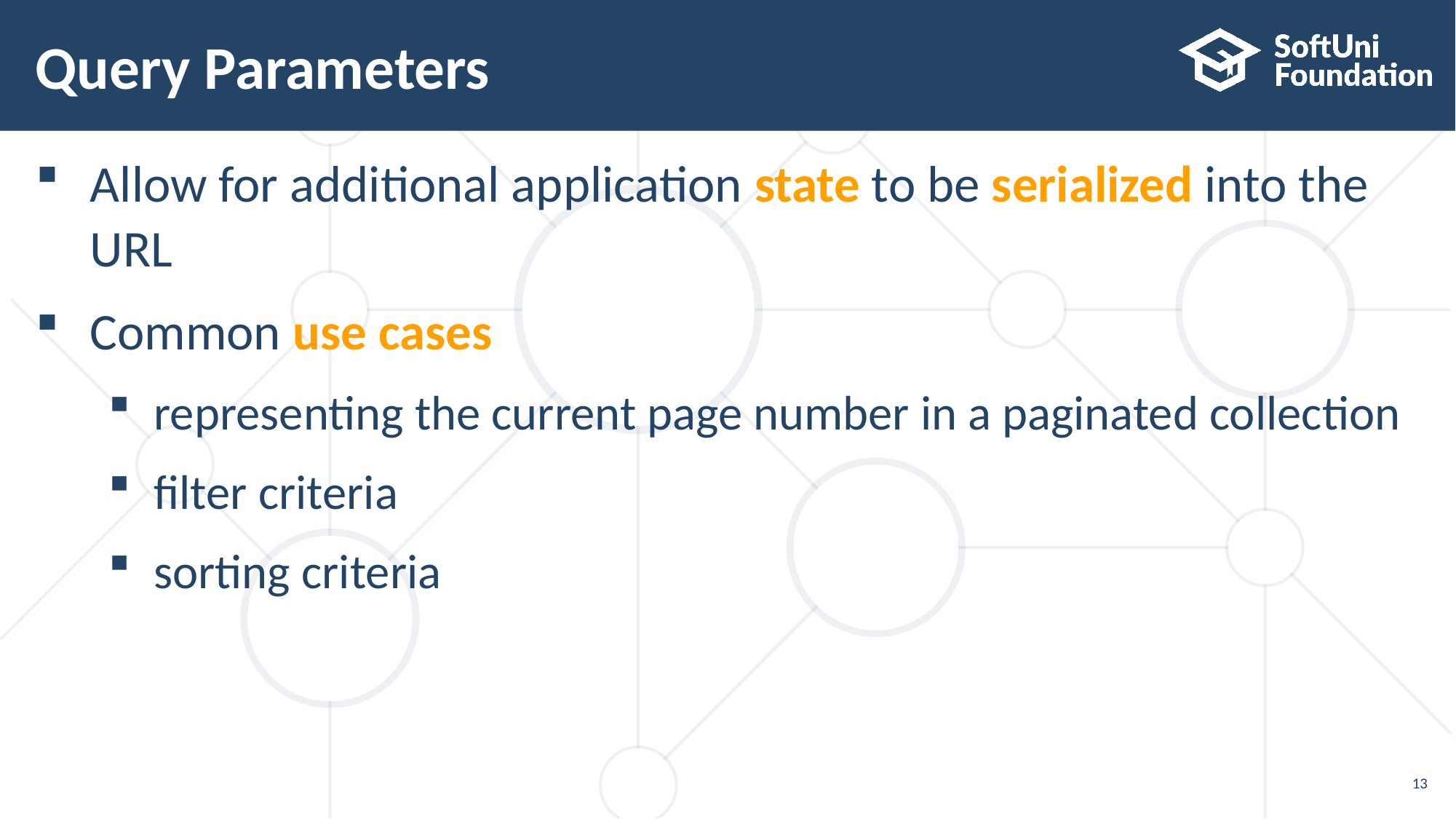

# Query Parameters
Allow for additional application state to be serialized into the URL
Common use cases
representing the current page number in a paginated collection
filter criteria
sorting criteria
13